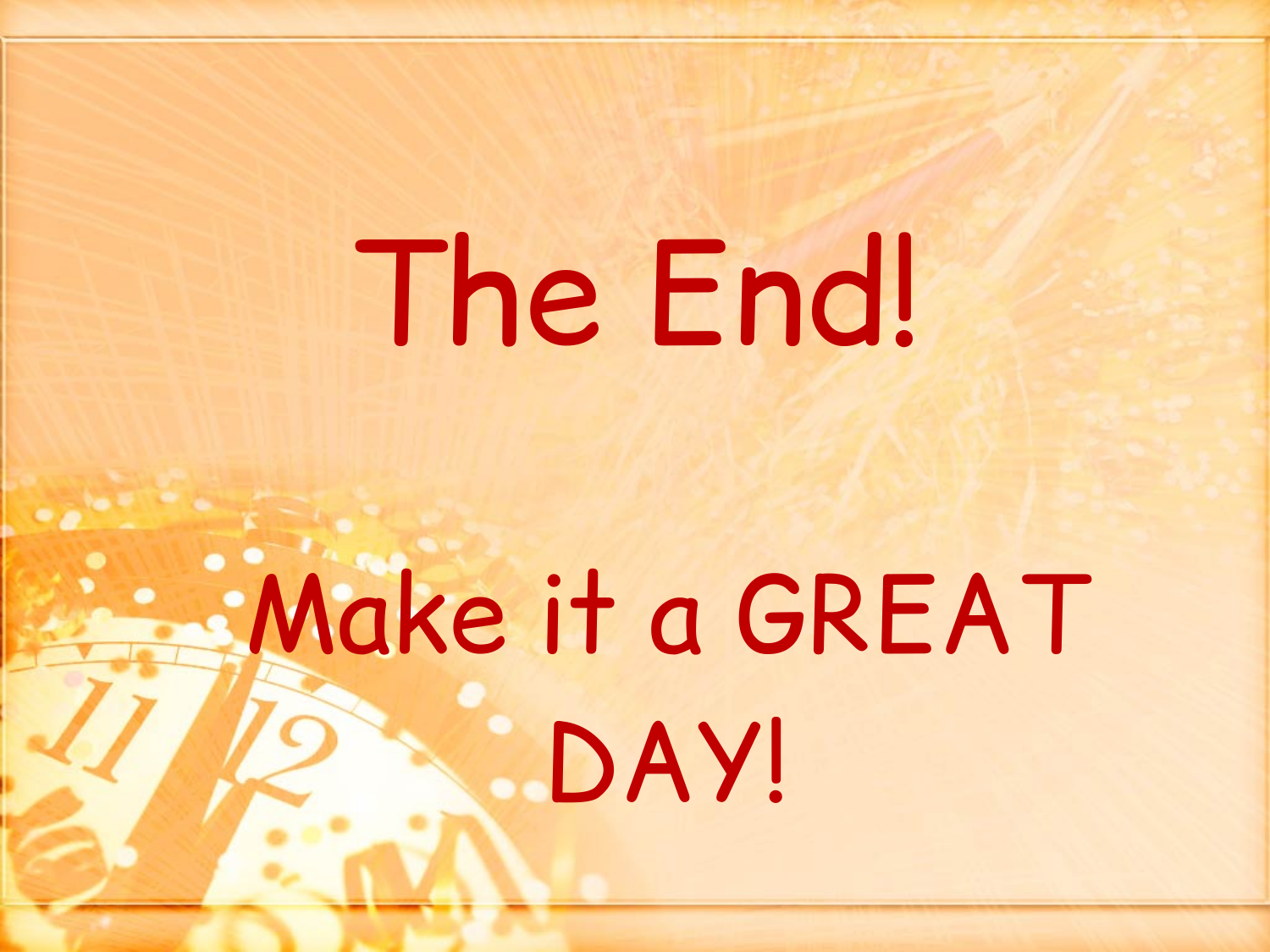

# The End!
Make it a GREAT
DAY!